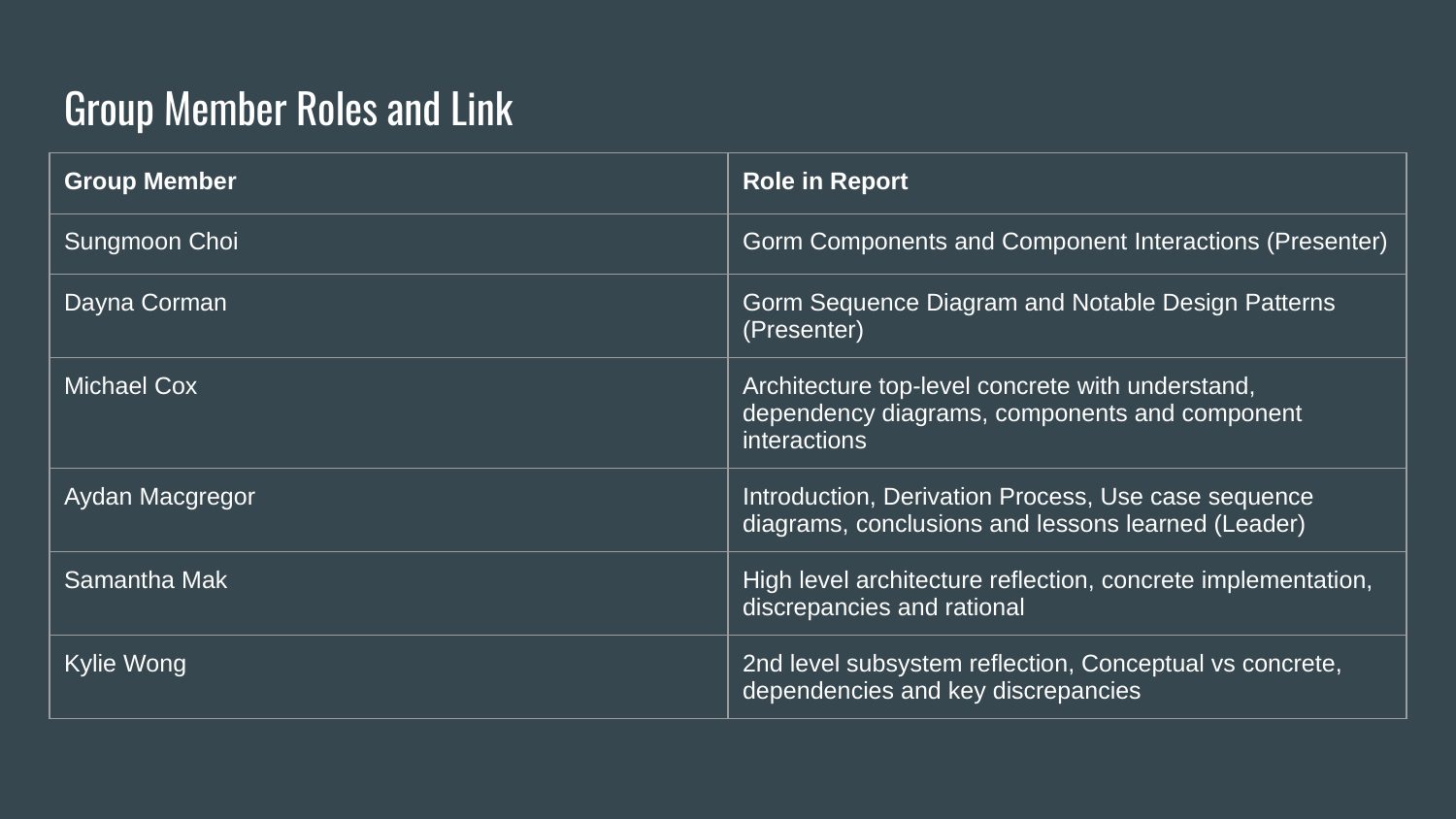

# Group Member Roles and Link
| Group Member | Role in Report |
| --- | --- |
| Sungmoon Choi | Gorm Components and Component Interactions (Presenter) |
| Dayna Corman | Gorm Sequence Diagram and Notable Design Patterns (Presenter) |
| Michael Cox | Architecture top-level concrete with understand, dependency diagrams, components and component interactions |
| Aydan Macgregor | Introduction, Derivation Process, Use case sequence diagrams, conclusions and lessons learned (Leader) |
| Samantha Mak | High level architecture reflection, concrete implementation, discrepancies and rational |
| Kylie Wong | 2nd level subsystem reflection, Conceptual vs concrete, dependencies and key discrepancies |